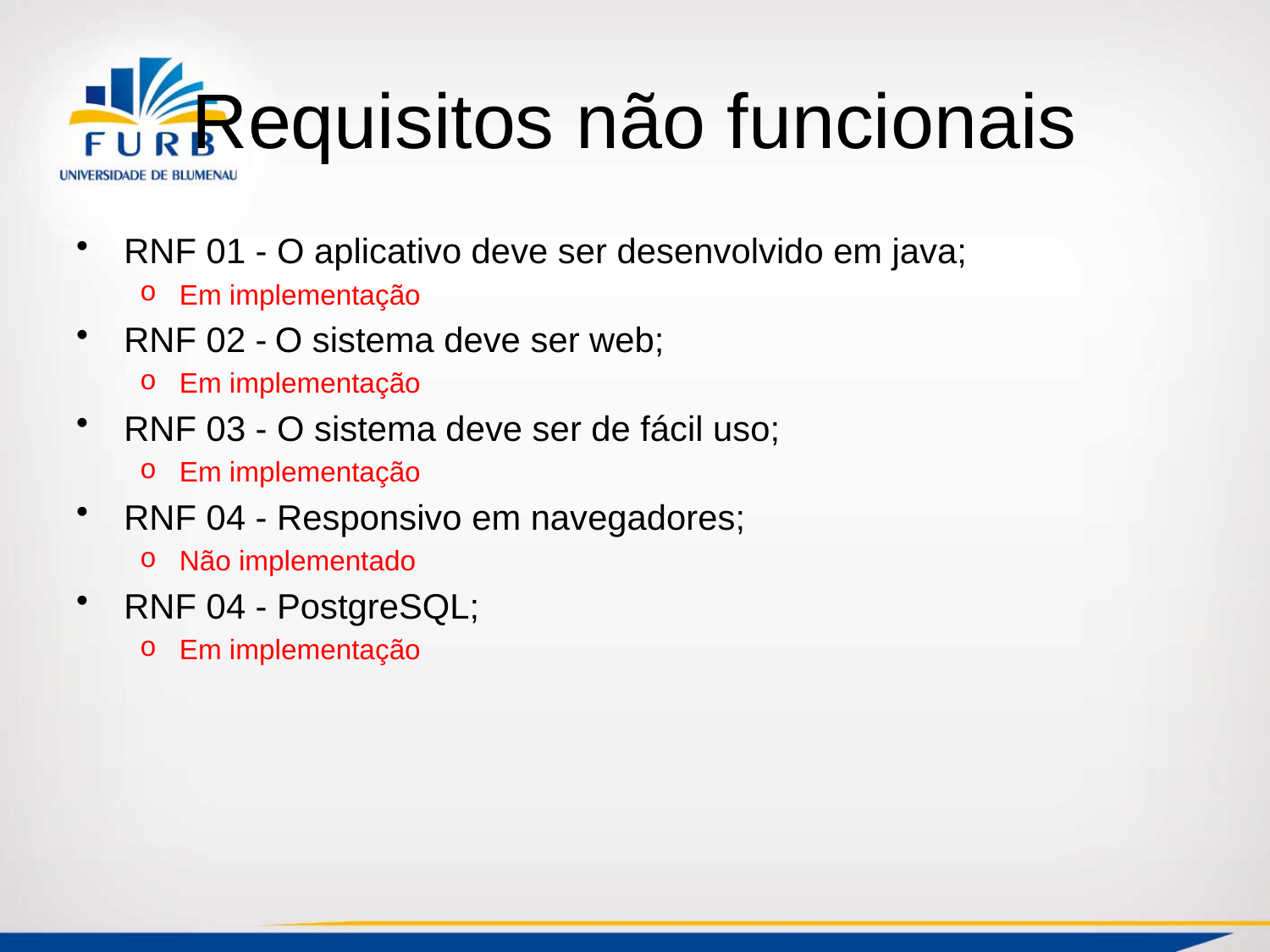

# Requisitos não funcionais
RNF 01 - O aplicativo deve ser desenvolvido em java;
Em implementação
RNF 02 - O sistema deve ser web;
Em implementação
RNF 03 - O sistema deve ser de fácil uso;
Em implementação
RNF 04 - Responsivo em navegadores;
Não implementado
RNF 04 - PostgreSQL;
Em implementação